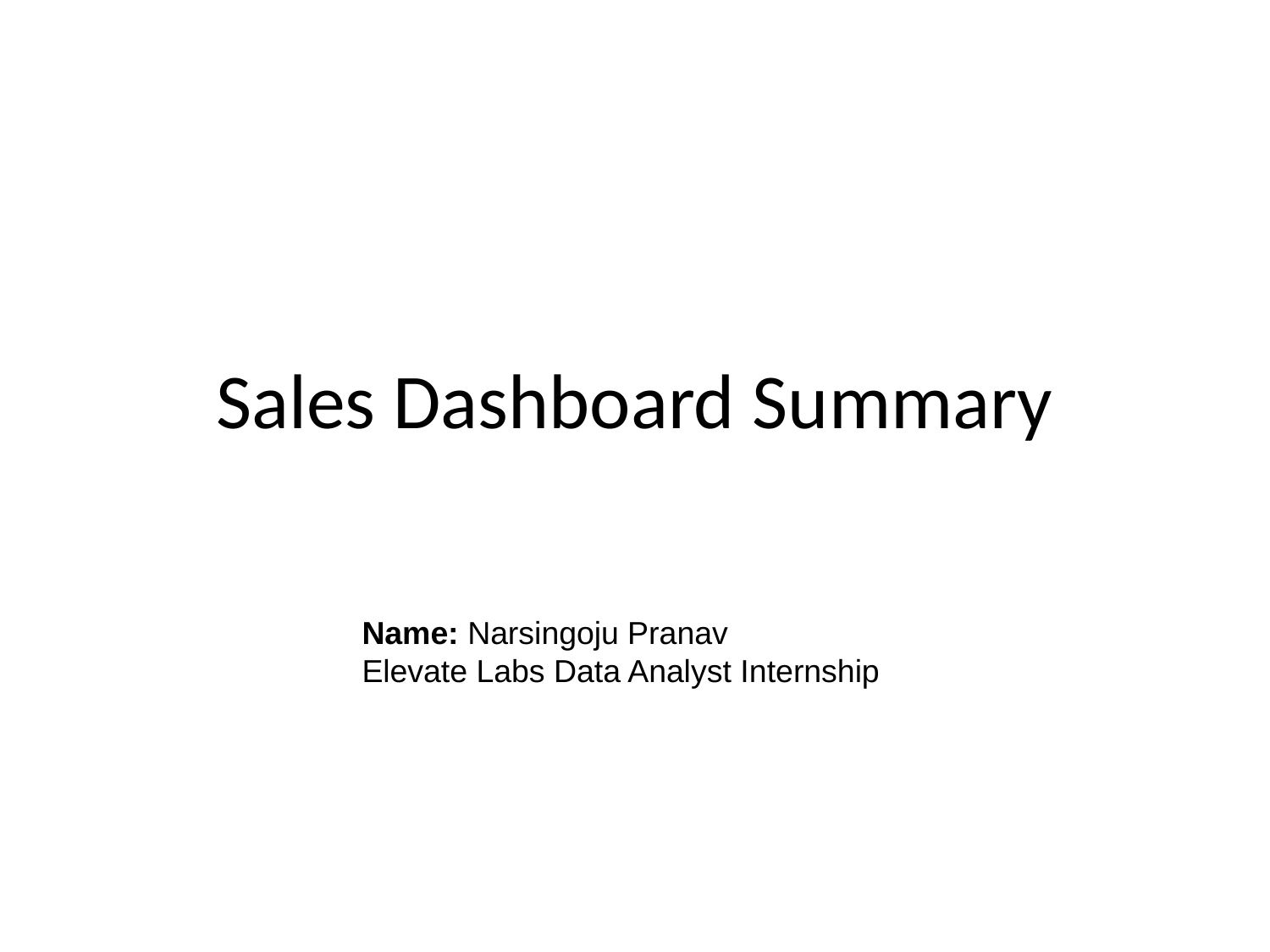

# Sales Dashboard Summary
Name: Narsingoju Pranav
Elevate Labs Data Analyst Internship